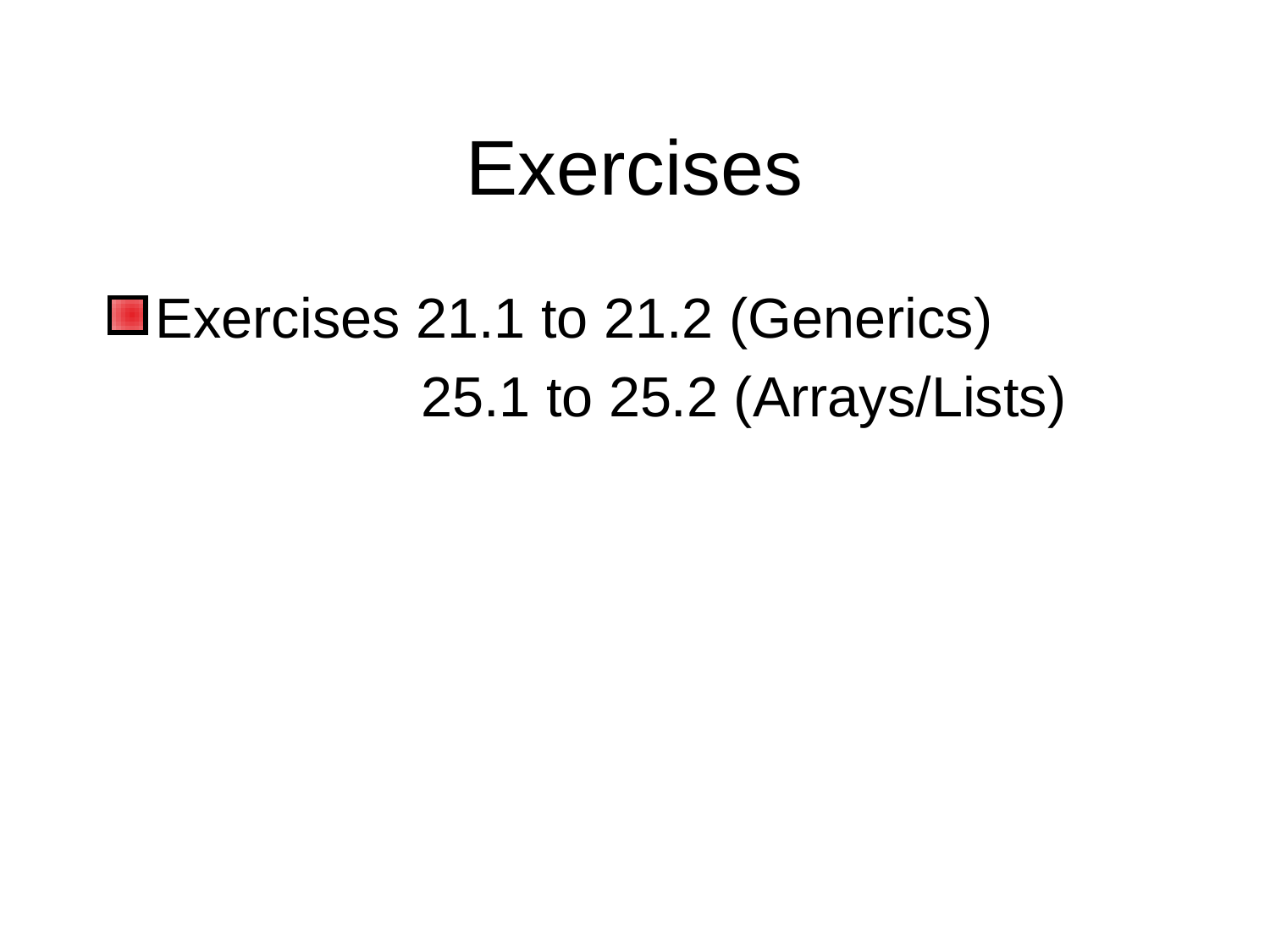

# Exercises
Exercises 21.1 to 21.2 (Generics)
                    25.1 to 25.2 (Arrays/Lists)